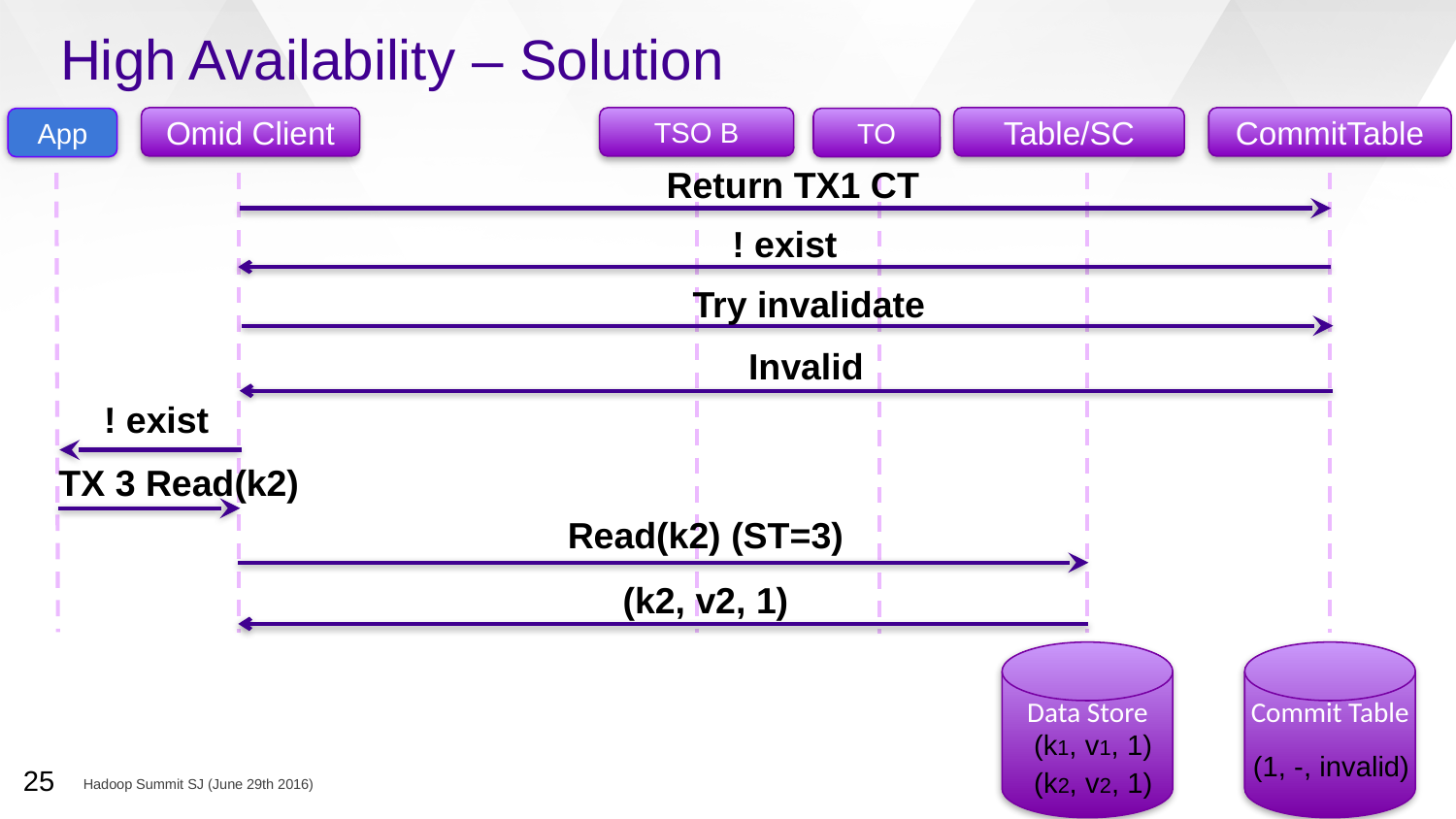

# High Availability – Solution
Omid Client
TSO B
Table/SC
CommitTable
App
TO
    Return TX1 CT
   ! exist

Try invalidate
Invalid

    ! exist
TX 3 Read(k2)
          Read(k2) (ST=3)
 (k2, v2, 1)

Data Store

Commit Table

 (k1, v1, 1)
 (1, -, invalid)
25
 (k2, v2, 1)

Hadoop Summit SJ (June 29th 2016)